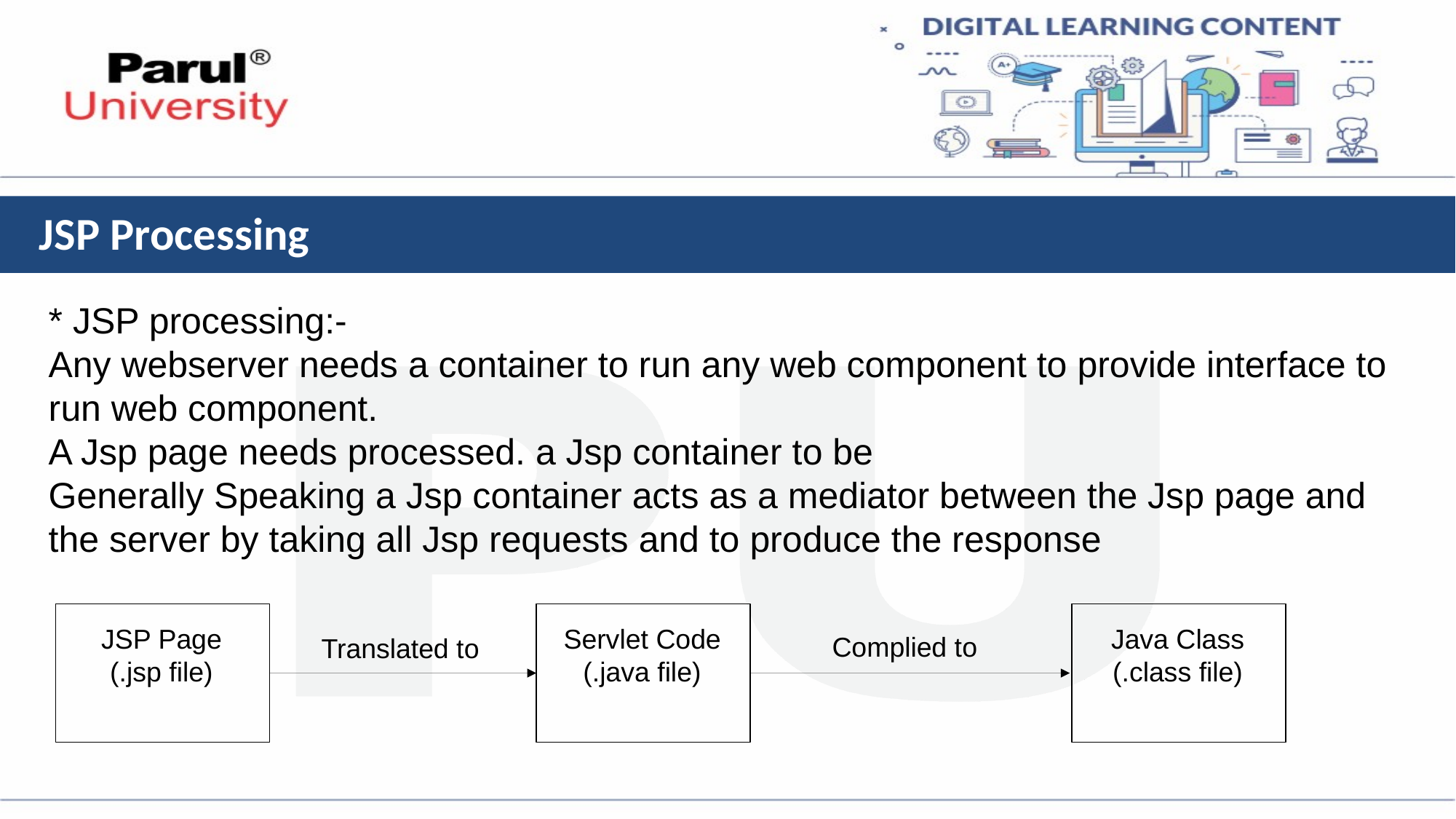

# JSP Processing
* JSP processing:-
Any webserver needs a container to run any web component to provide interface to run web component.
A Jsp page needs processed. a Jsp container to be
Generally Speaking a Jsp container acts as a mediator between the Jsp page and the server by taking all Jsp requests and to produce the response

JSP Page
(.jsp file)
Servlet Code
(.java file)
Java Class
(.class file)
Complied to
Translated to